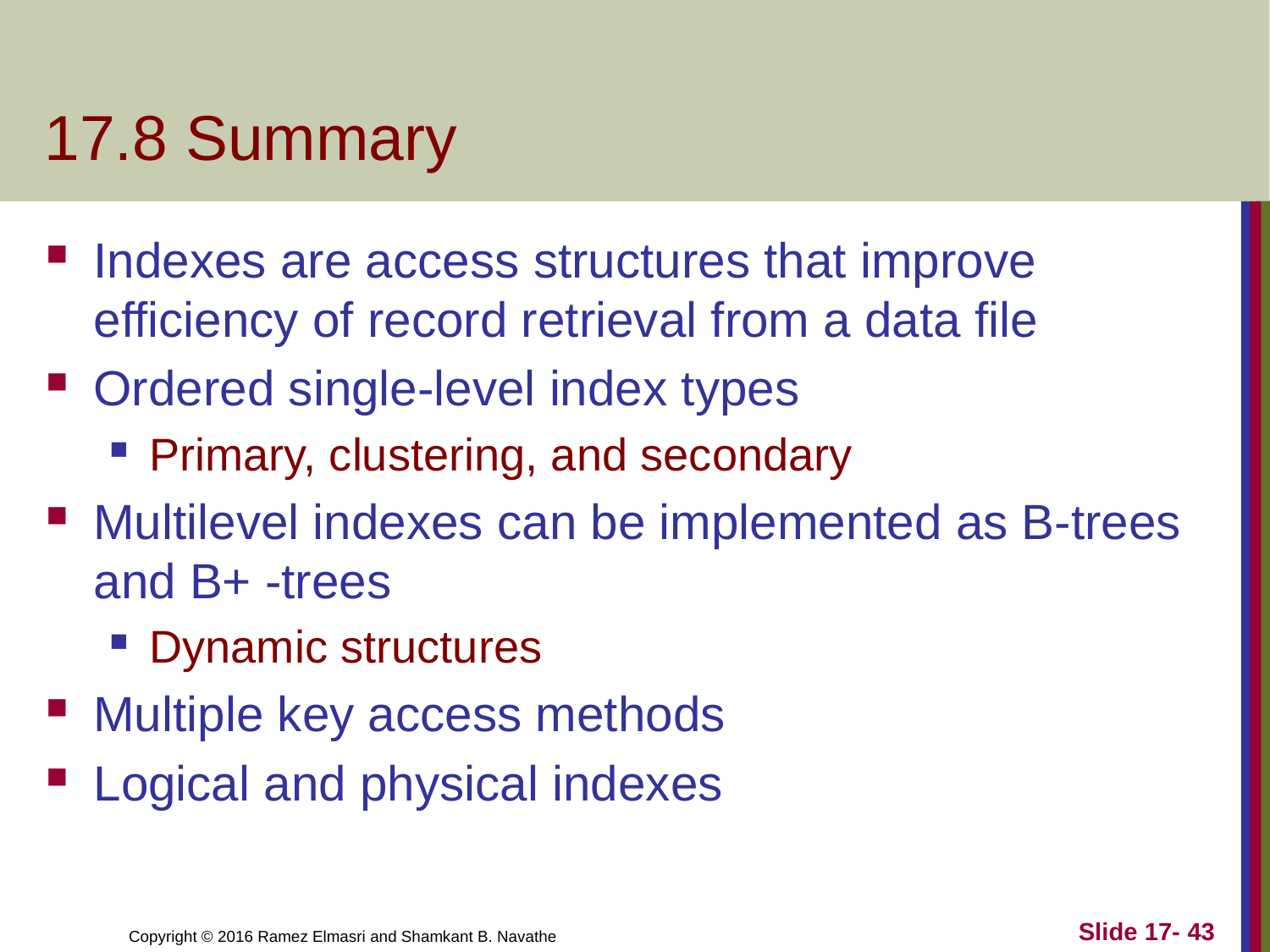

# 17.8 Summary
Indexes are access structures that improve efficiency of record retrieval from a data file
Ordered single-level index types
Primary, clustering, and secondary
Multilevel indexes can be implemented as B-trees and B+ -trees
Dynamic structures
Multiple key access methods
Logical and physical indexes
Slide 17- 43